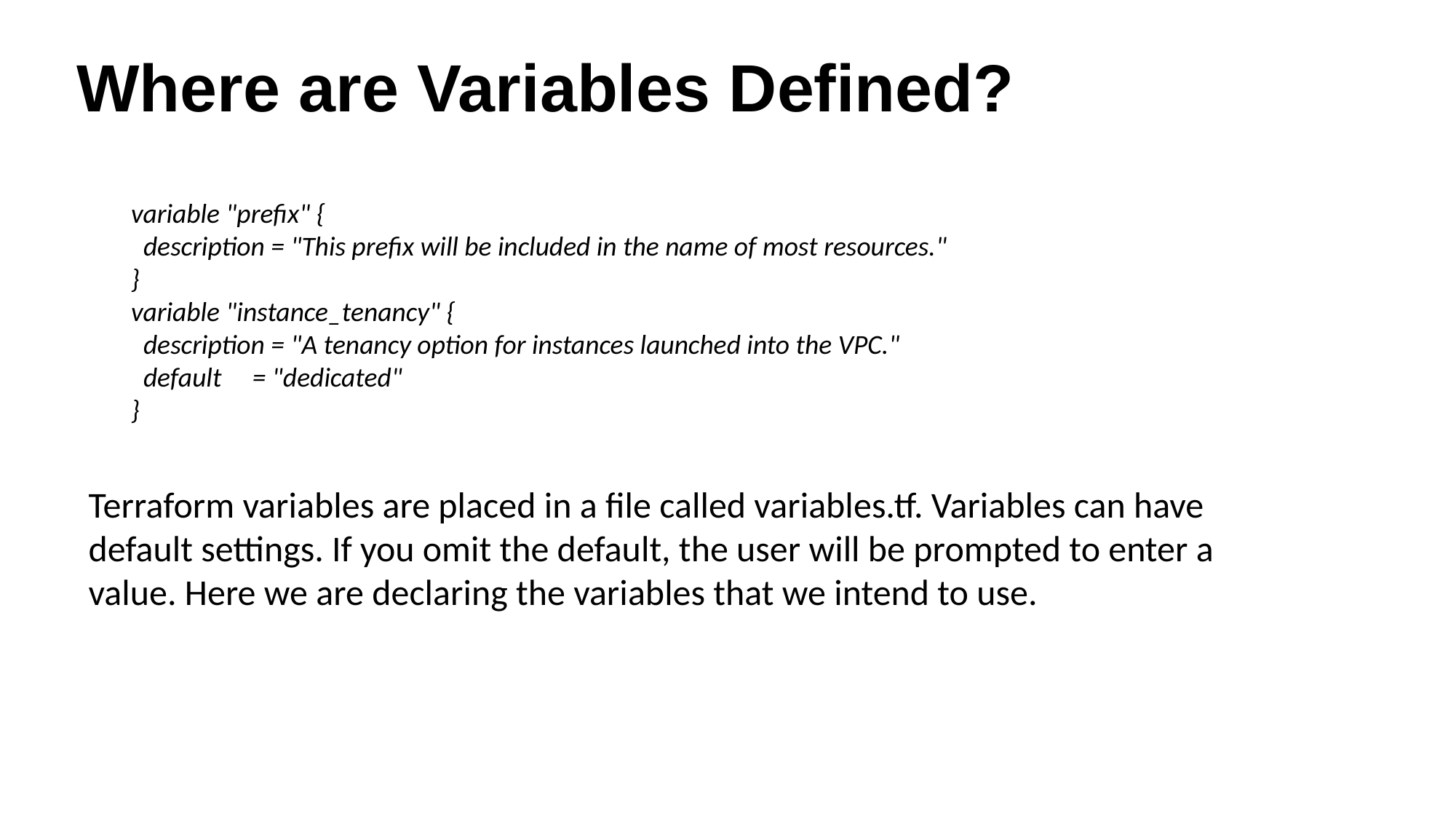

# Where are Variables Defined?
variable "prefix" {
  description = "This prefix will be included in the name of most resources."
}
variable "instance_tenancy" {
  description = "A tenancy option for instances launched into the VPC."
  default     = "dedicated"
}
Terraform variables are placed in a file called variables.tf. Variables can have default settings. If you omit the default, the user will be prompted to enter a value. Here we are declaring the variables that we intend to use.